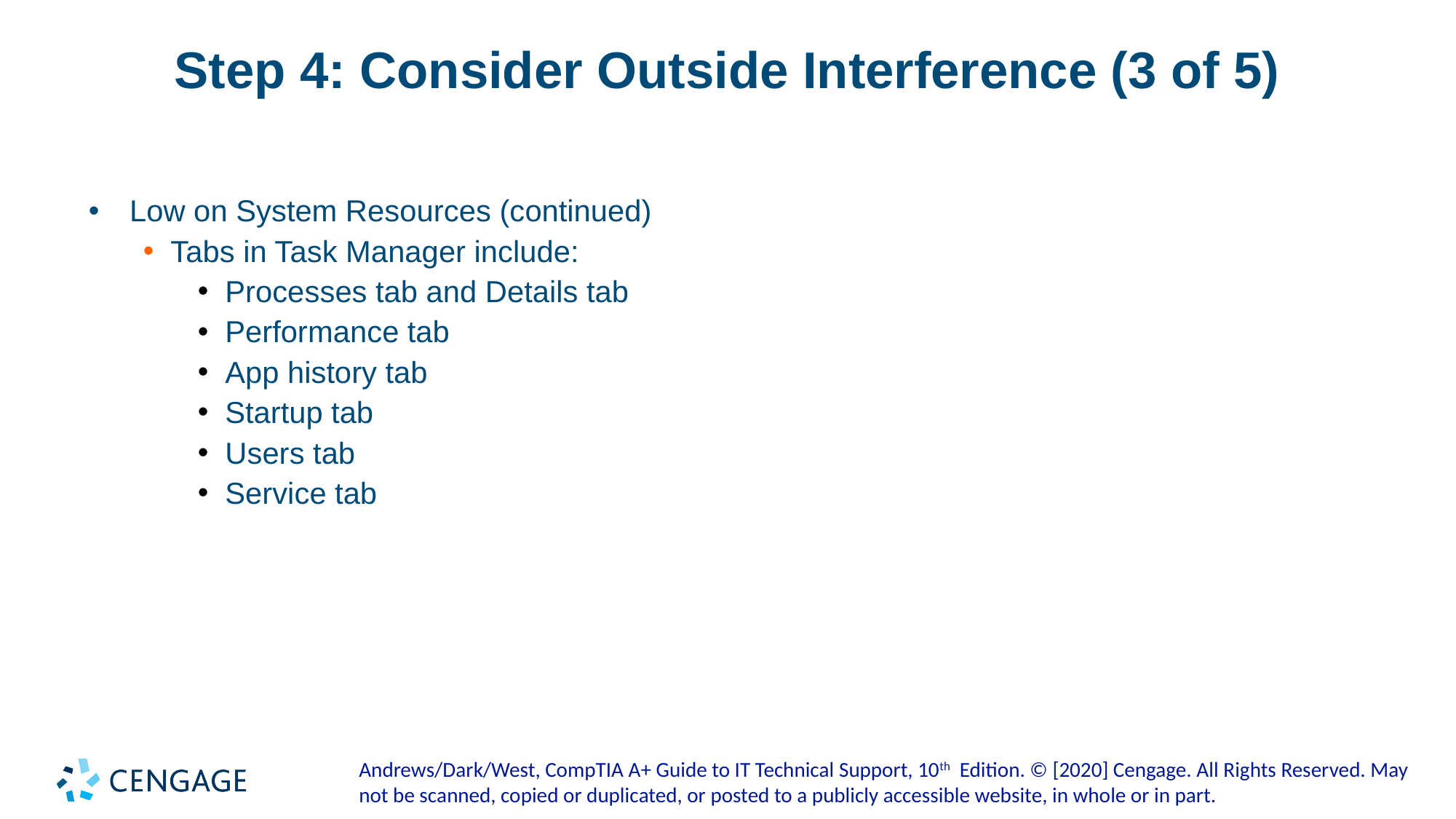

# Step 4: Consider Outside Interference (3 of 5)
Low on System Resources (continued)
Tabs in Task Manager include:
Processes tab and Details tab
Performance tab
App history tab
Startup tab
Users tab
Service tab